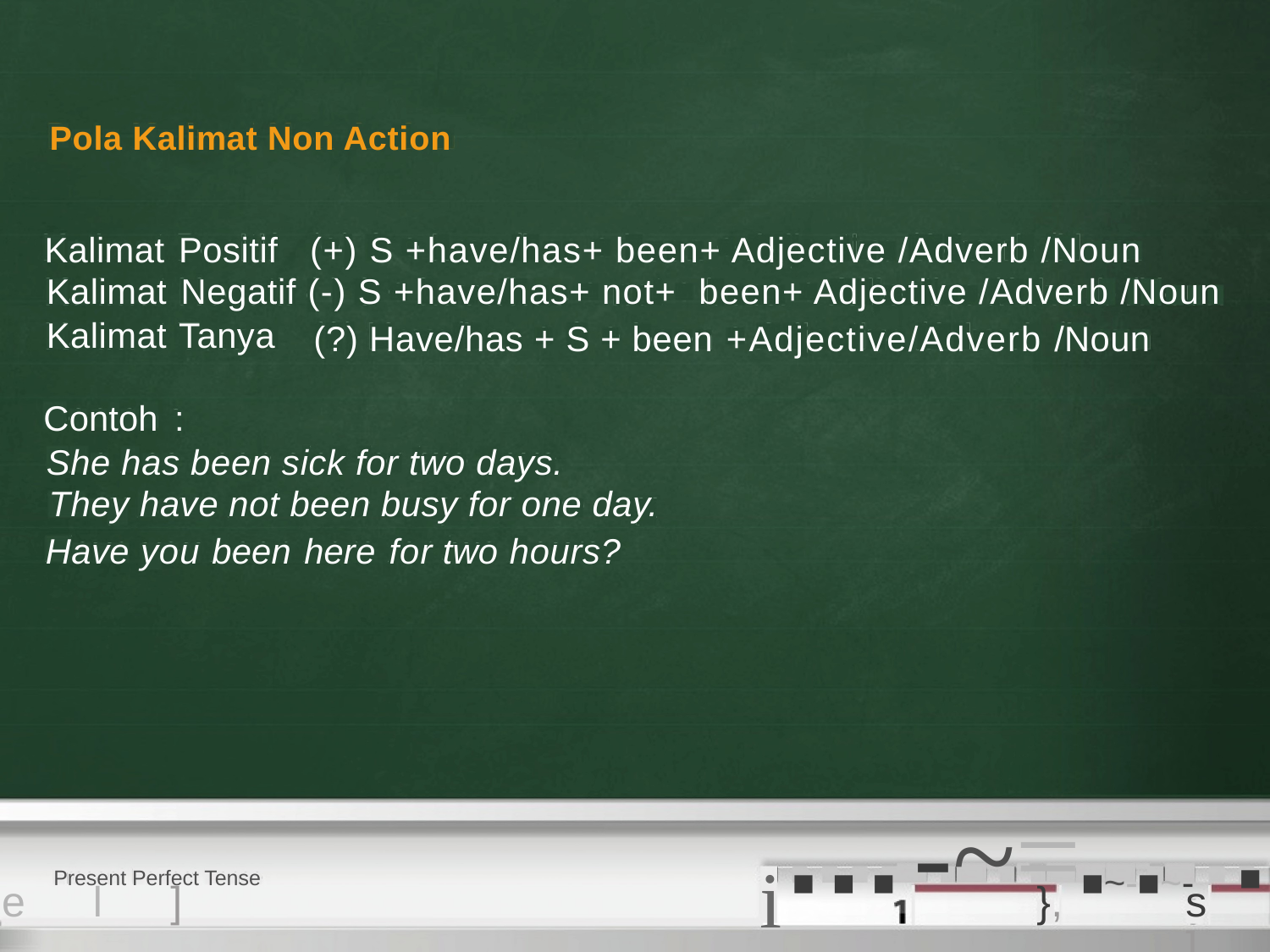

Pola Kalimat Non Action
Kalimat
Kalimat
Kalimat
Positif
Negatif
Tanya
(+) S +have/has+ been+ Adjective /Adverb /Noun
(-) S +have/has+ not+  been+ Adjective /Adverb /Noun
(?) Have/has + S + been
+Adjective/Adverb
/Noun
Contoh
:
She has been sick for two days.
They have not been busy for one day.
Have
you
been
here
for
two
hours?
■  ■  ■  -~=■~-■~-~~~-■~ ■
■
i
Present Perfect Tense
el]
},
s]